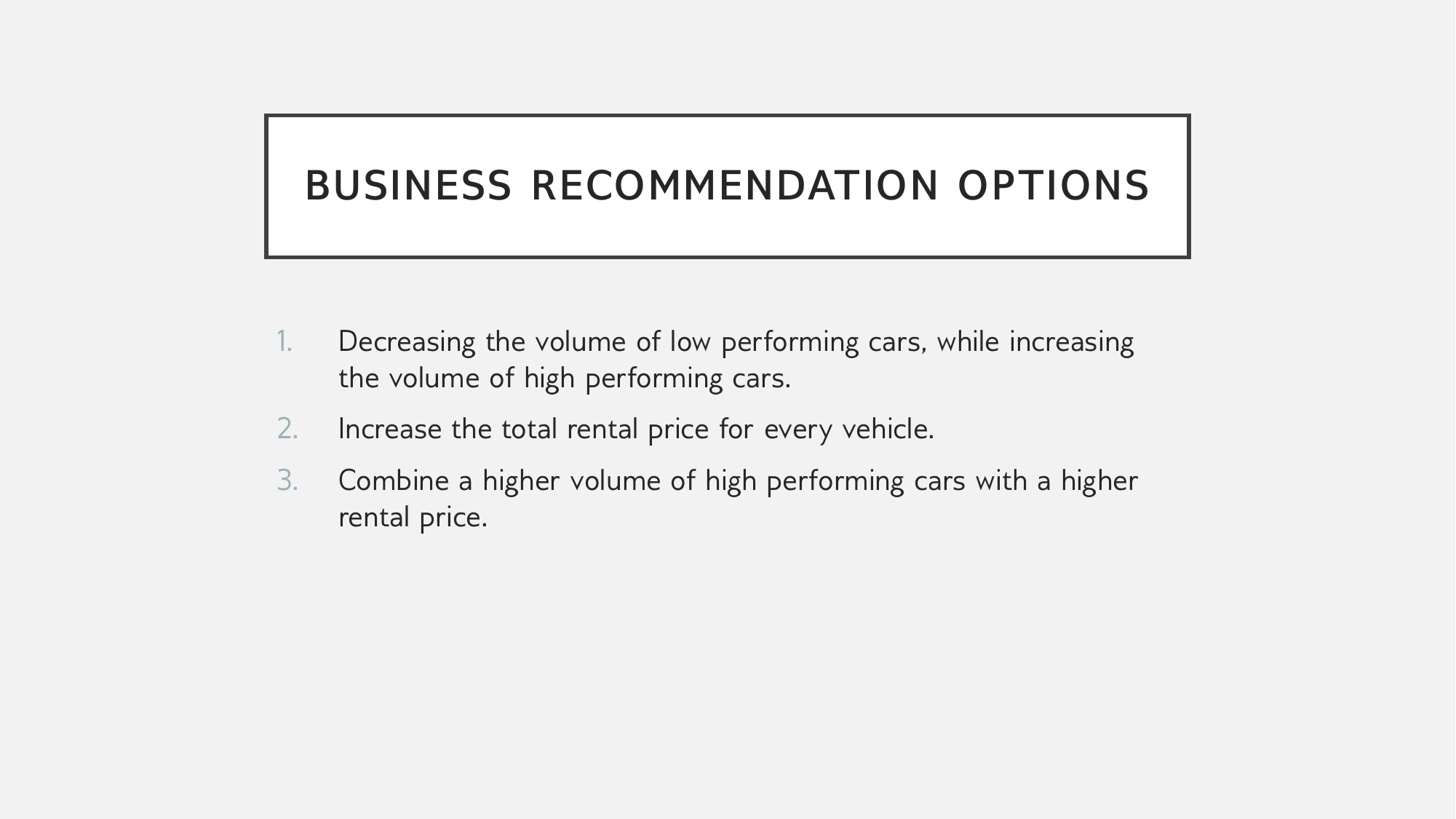

# Business Recommendation Options
Decreasing the volume of low performing cars, while increasing the volume of high performing cars.
Increase the total rental price for every vehicle.
Combine a higher volume of high performing cars with a higher rental price.